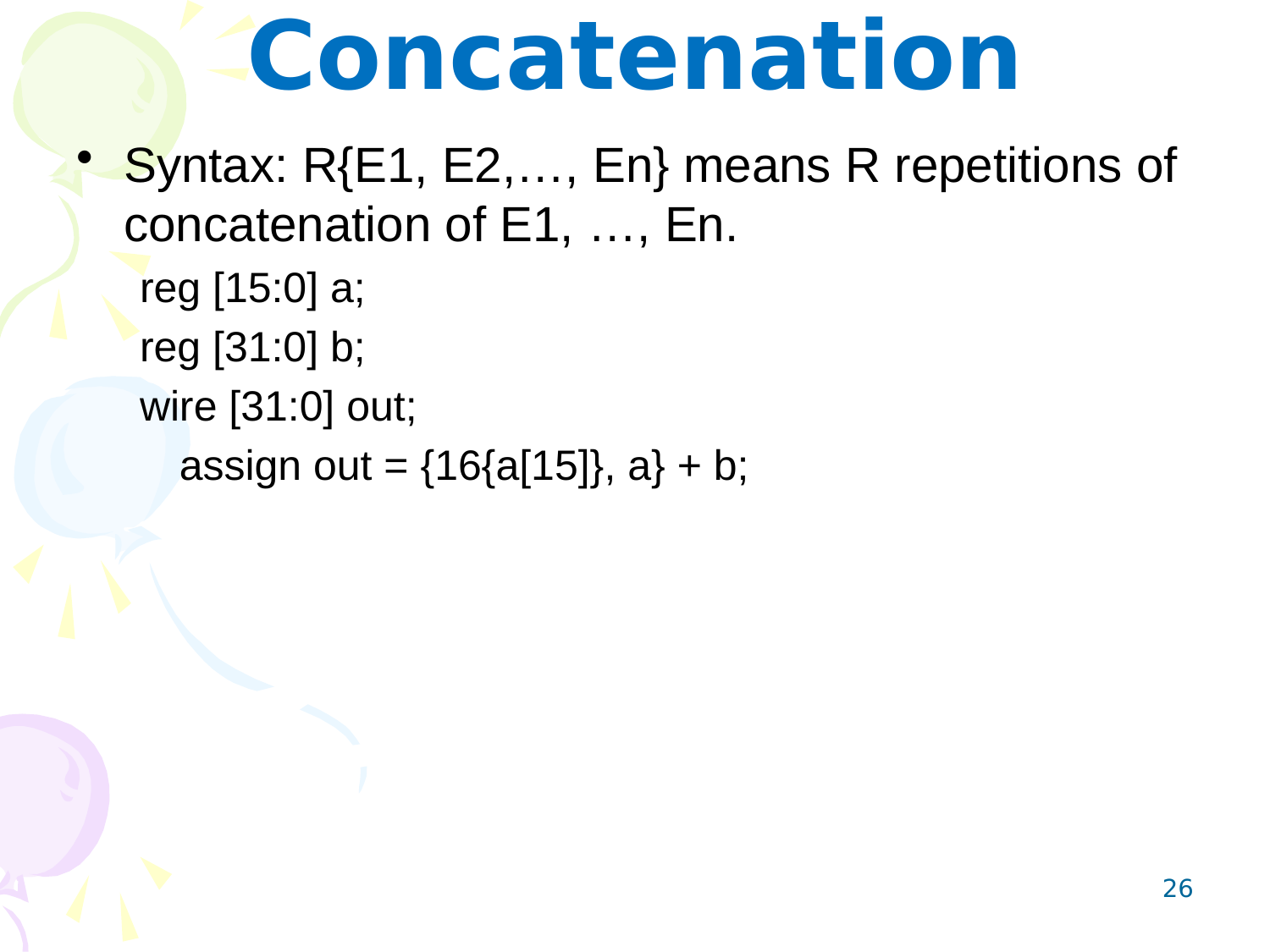

# Concatenation
Syntax: R{E1, E2,…, En} means R repetitions of concatenation of E1, …, En.
reg [15:0] a;
reg [31:0] b;
wire [31:0] out;
	assign out = {16{a[15]}, a} + b;

26